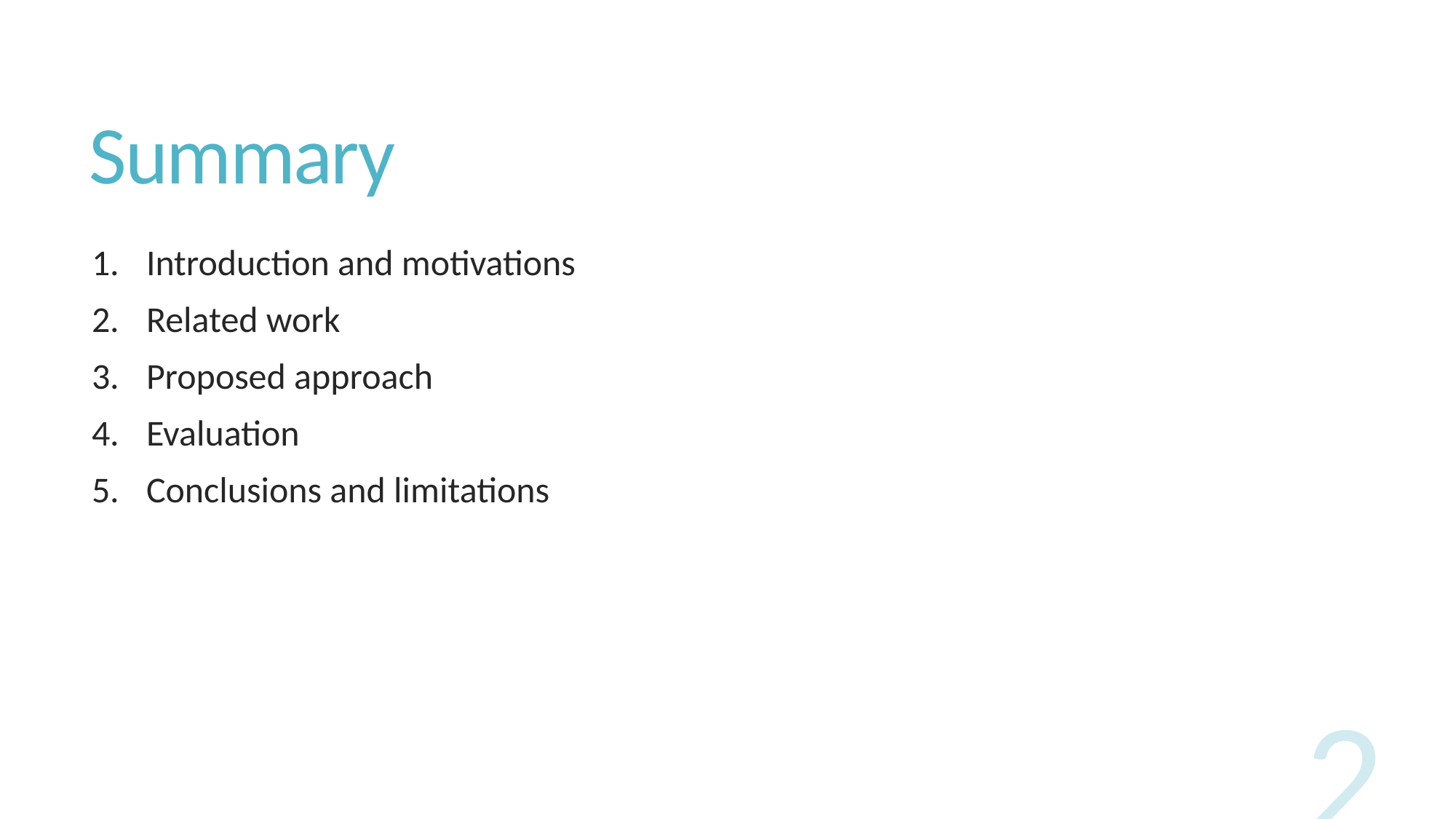

# Summary
Introduction and motivations
Related work
Proposed approach
Evaluation
Conclusions and limitations
2